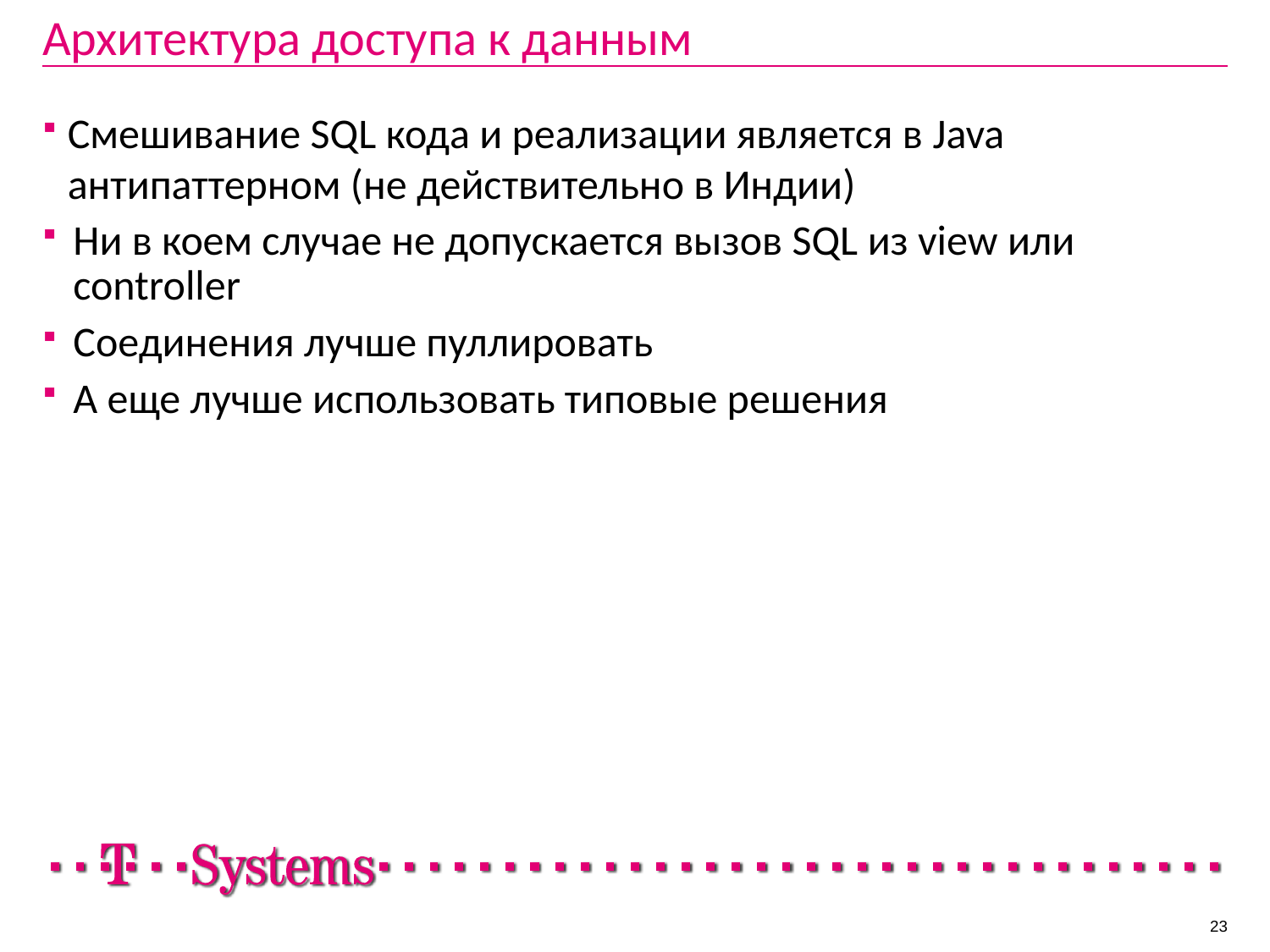

# Архитектура доступа к данным
Смешивание SQL кода и реализации является в Java антипаттерном (не действительно в Индии)
Ни в коем случае не допускается вызов SQL из view или controller
Соединения лучше пуллировать
А еще лучше использовать типовые решения
23